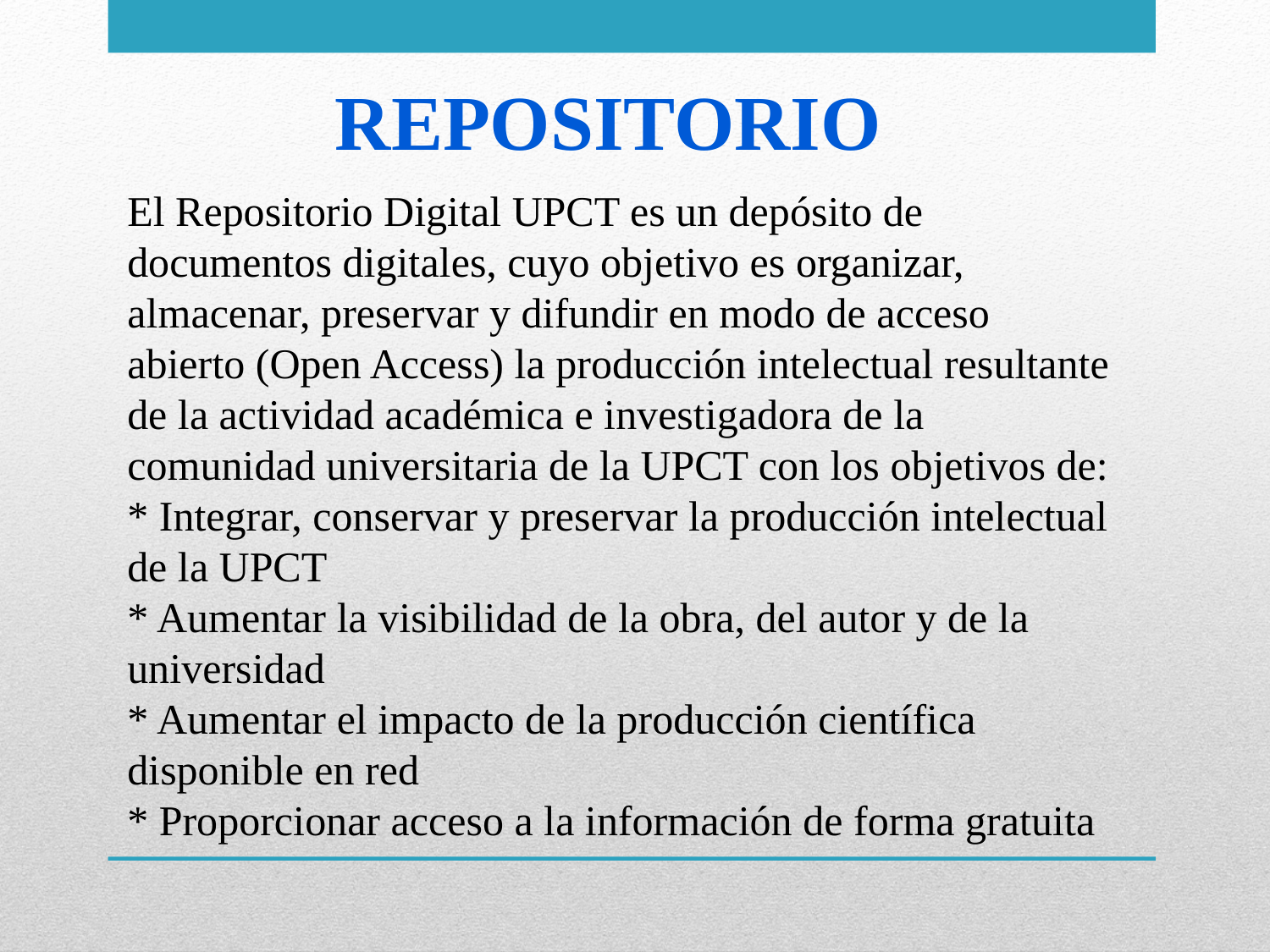

Repositorio
El Repositorio Digital UPCT es un depósito de documentos digitales, cuyo objetivo es organizar, almacenar, preservar y difundir en modo de acceso abierto (Open Access) la producción intelectual resultante de la actividad académica e investigadora de la comunidad universitaria de la UPCT con los objetivos de:
* Integrar, conservar y preservar la producción intelectual de la UPCT
* Aumentar la visibilidad de la obra, del autor y de la universidad
* Aumentar el impacto de la producción científica disponible en red
* Proporcionar acceso a la información de forma gratuita